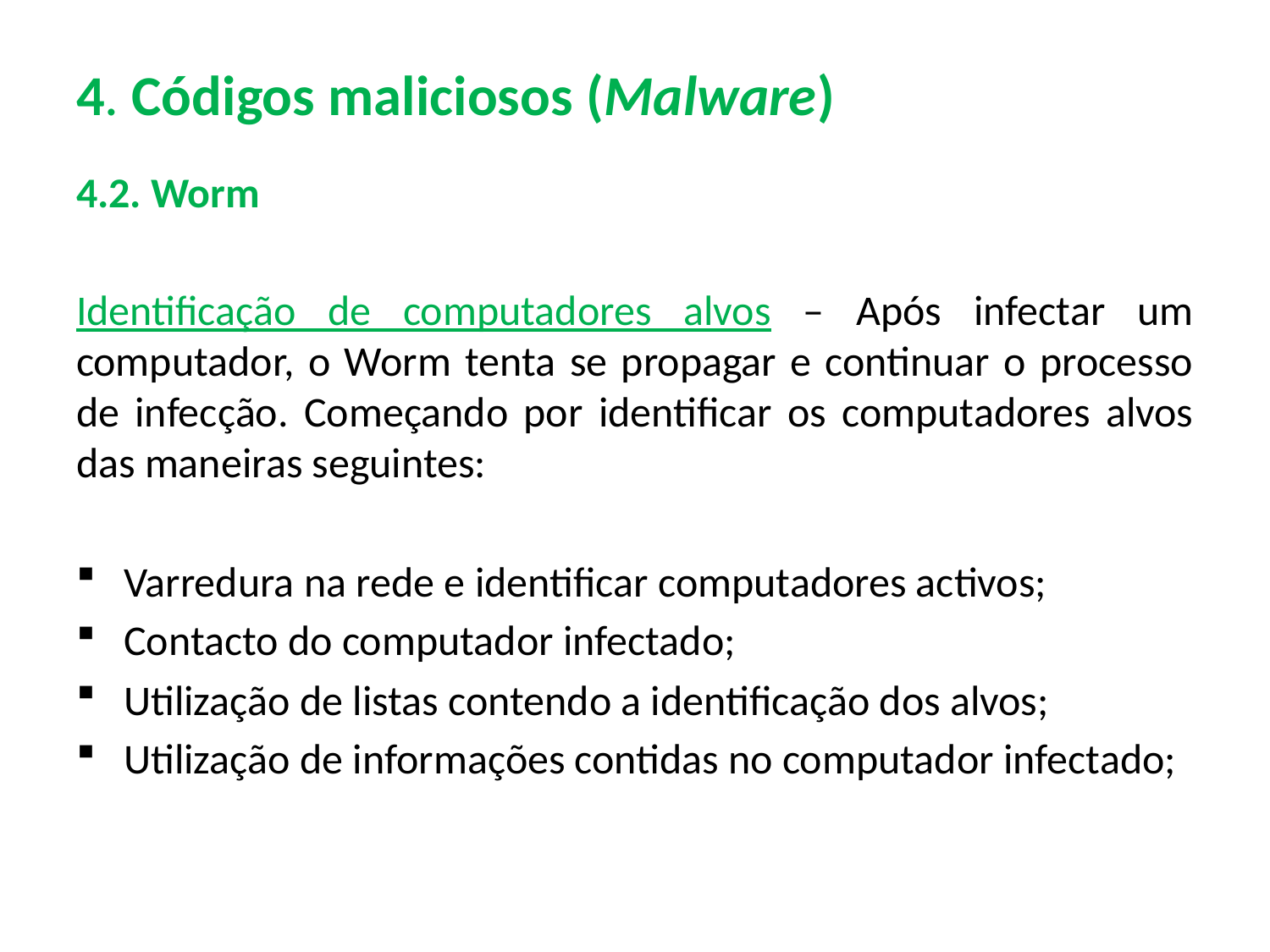

# 4. Códigos maliciosos (Malware)
4.2. Worm

Identificação de computadores alvos – Após infectar um computador, o Worm tenta se propagar e continuar o processo de infecção. Começando por identificar os computadores alvos das maneiras seguintes:

Varredura na rede e identificar computadores activos;
Contacto do computador infectado;
Utilização de listas contendo a identificação dos alvos;
Utilização de informações contidas no computador infectado;